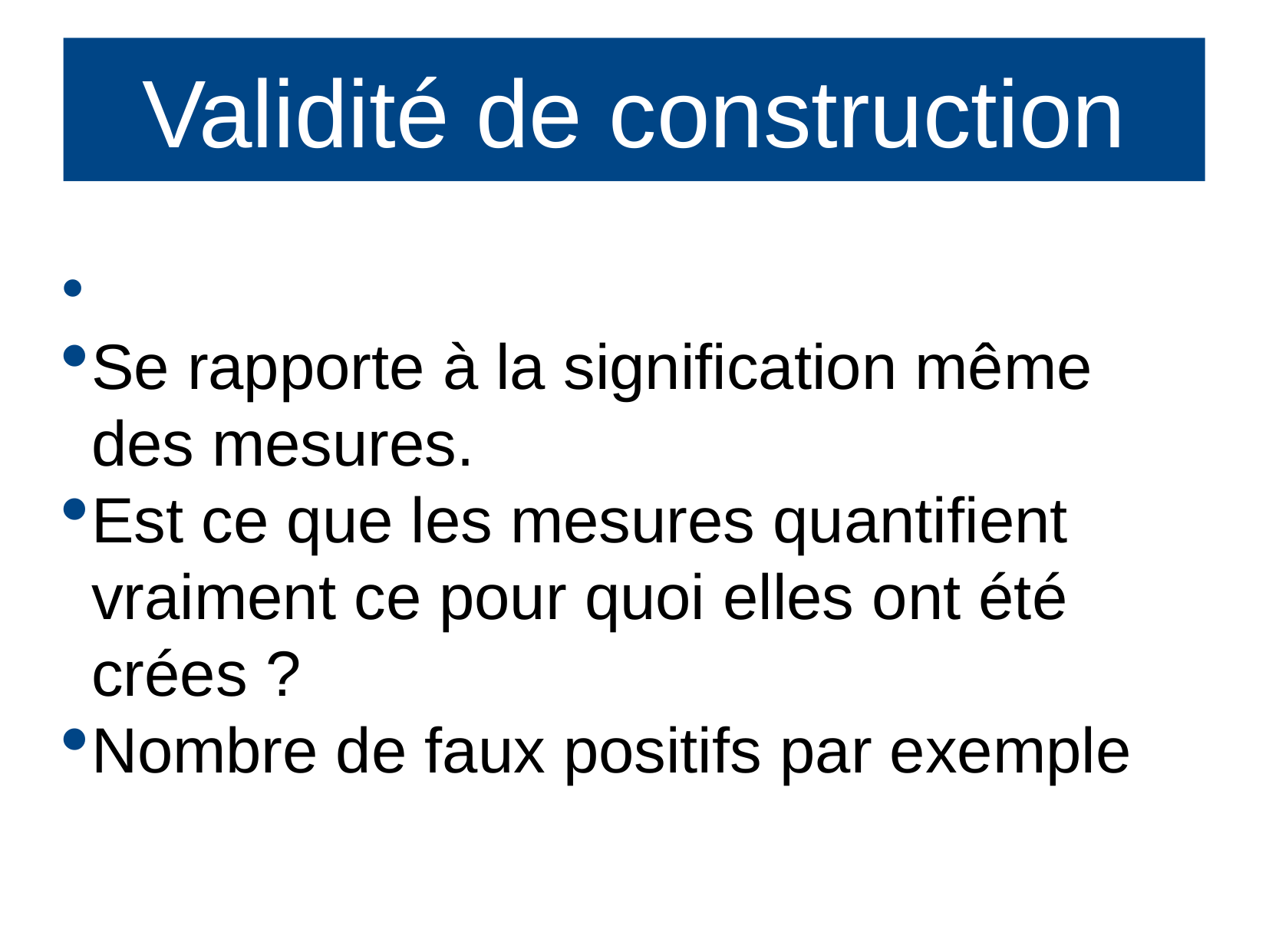

Validité de construction

Se rapporte à la signification même des mesures.
Est ce que les mesures quantifient vraiment ce pour quoi elles ont été crées ?
Nombre de faux positifs par exemple